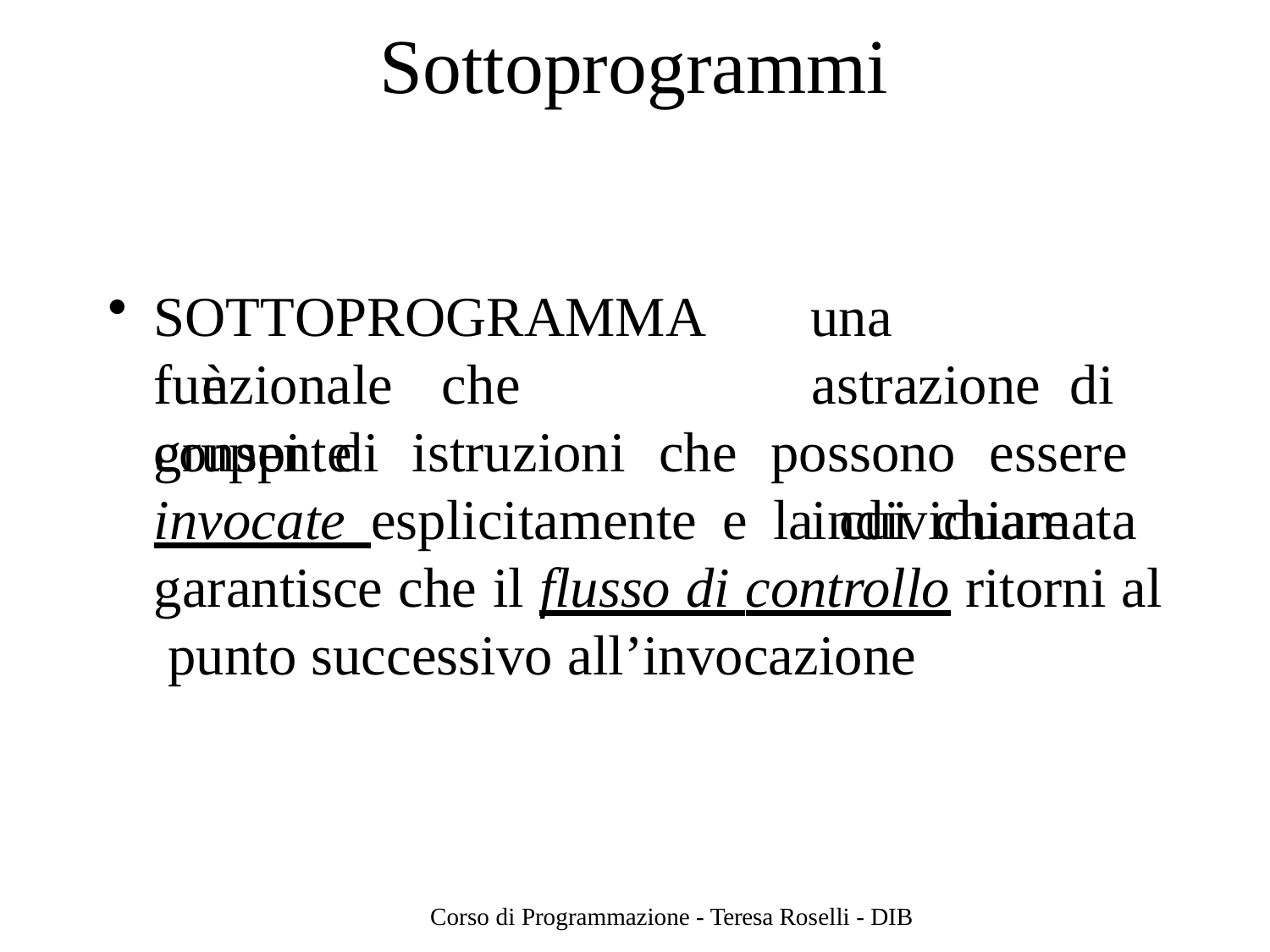

# Sottoprogrammi
SOTTOPROGRAMMA	è
una		astrazione  di	individuare
funzionale	che	consente
gruppi di istruzioni che possono essere  invocate esplicitamente e la cui chiamata  garantisce che il flusso di controllo ritorni al  punto successivo all’invocazione
Corso di Programmazione - Teresa Roselli - DIB